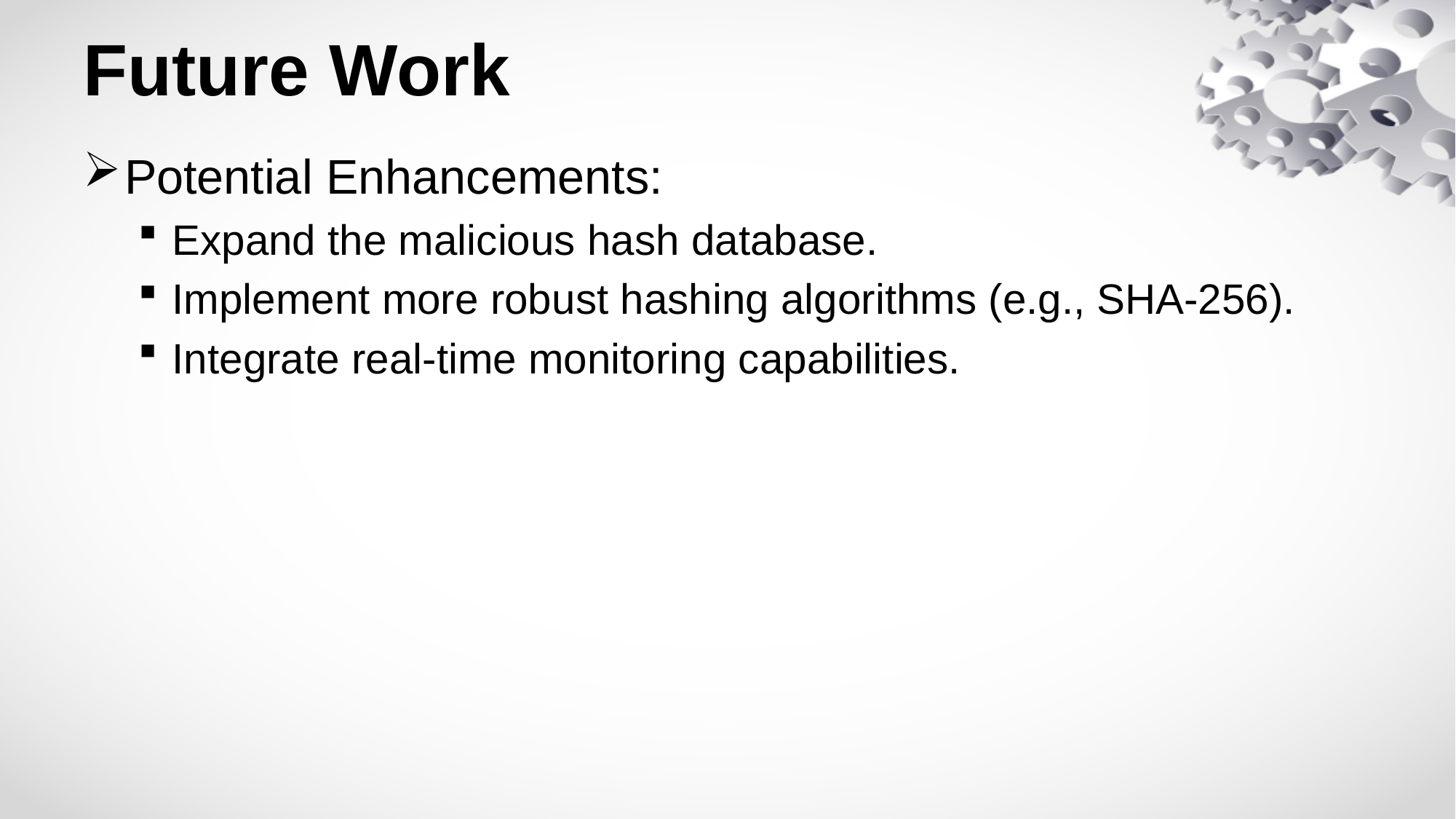

# Future Work
Potential Enhancements:
Expand the malicious hash database.
Implement more robust hashing algorithms (e.g., SHA-256).
Integrate real-time monitoring capabilities.